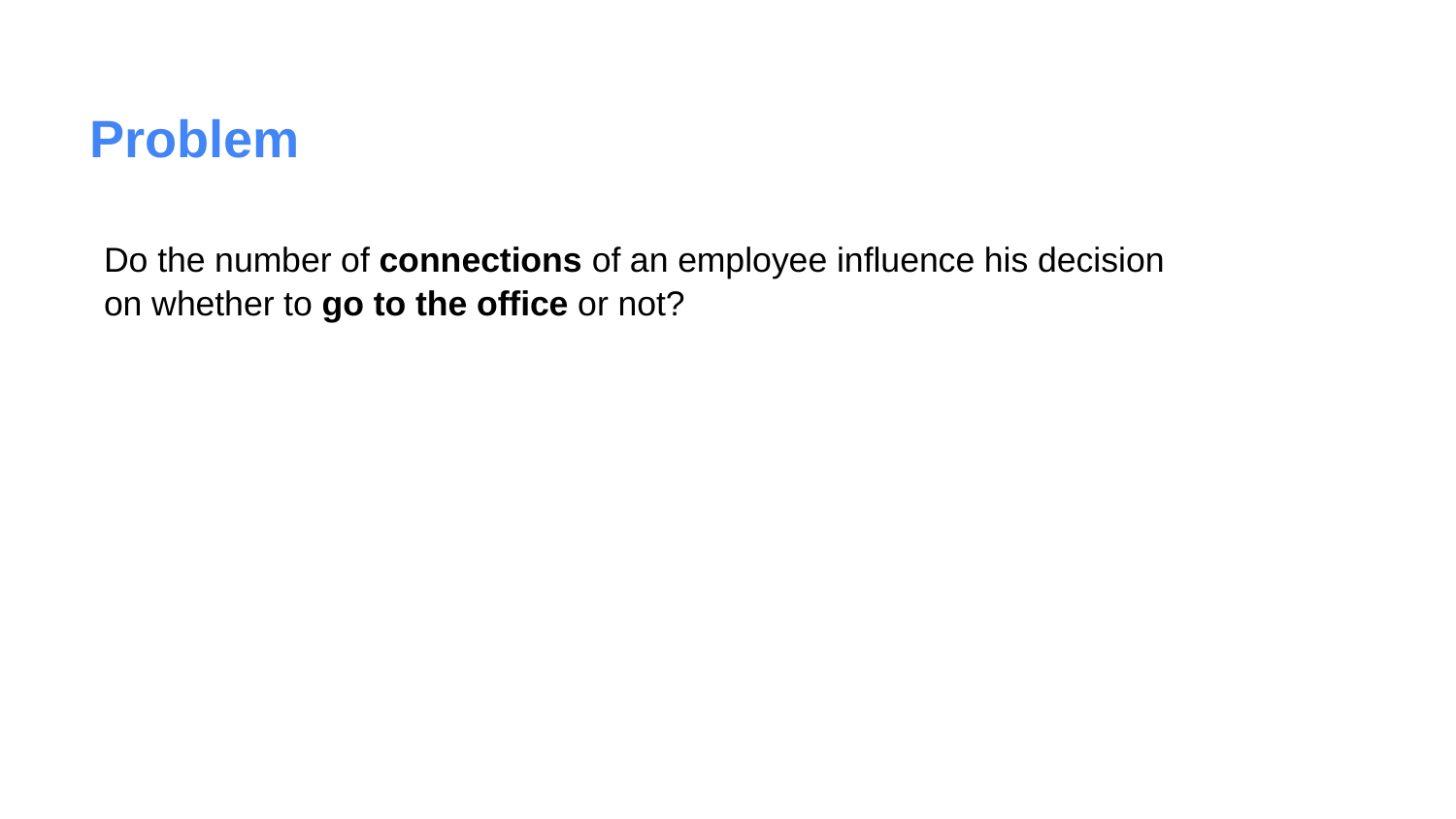

# Problem
Do the number of connections of an employee influence his decision on whether to go to the office or not?